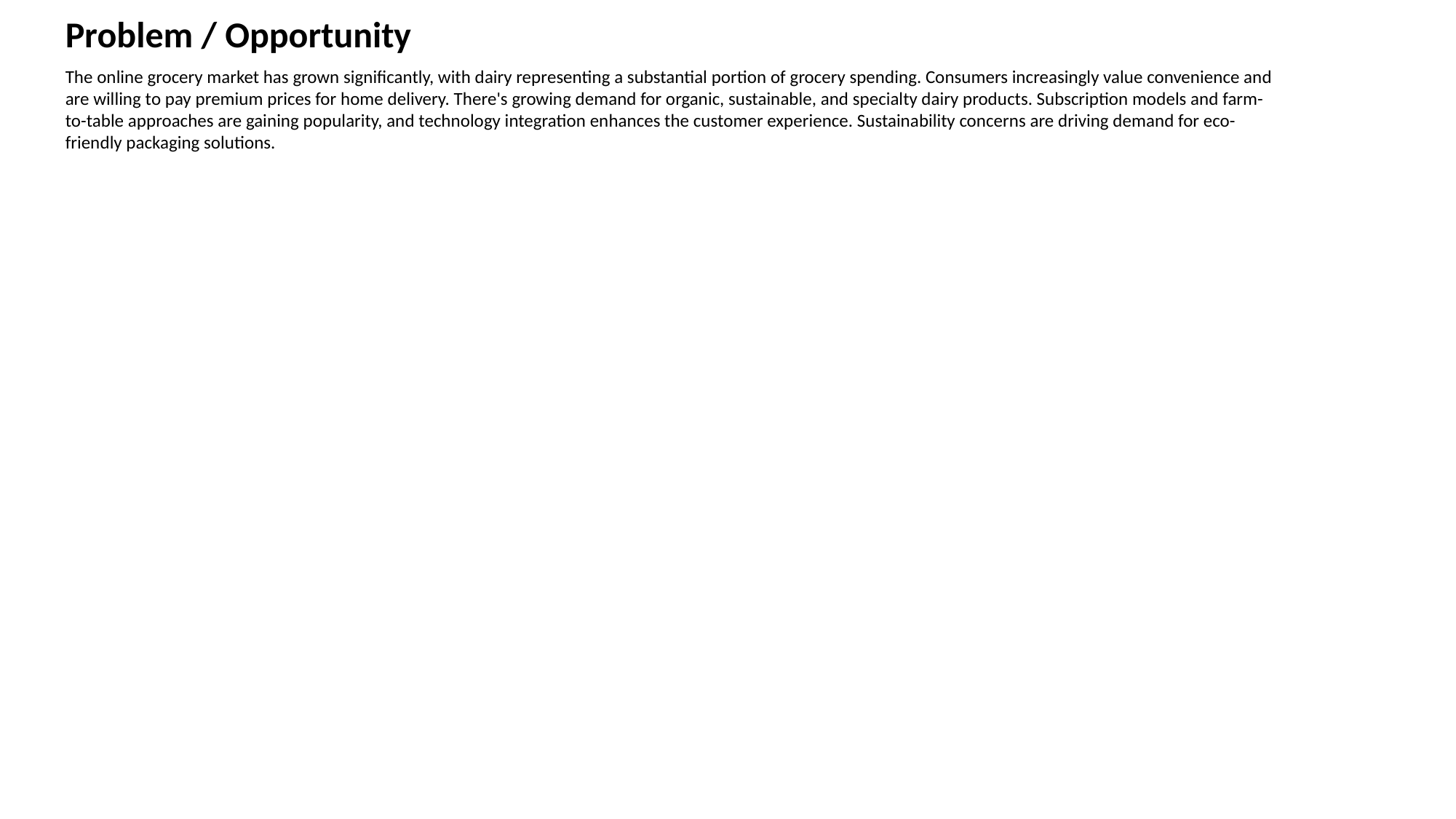

Problem / Opportunity
The online grocery market has grown significantly, with dairy representing a substantial portion of grocery spending. Consumers increasingly value convenience and are willing to pay premium prices for home delivery. There's growing demand for organic, sustainable, and specialty dairy products. Subscription models and farm-to-table approaches are gaining popularity, and technology integration enhances the customer experience. Sustainability concerns are driving demand for eco-friendly packaging solutions.